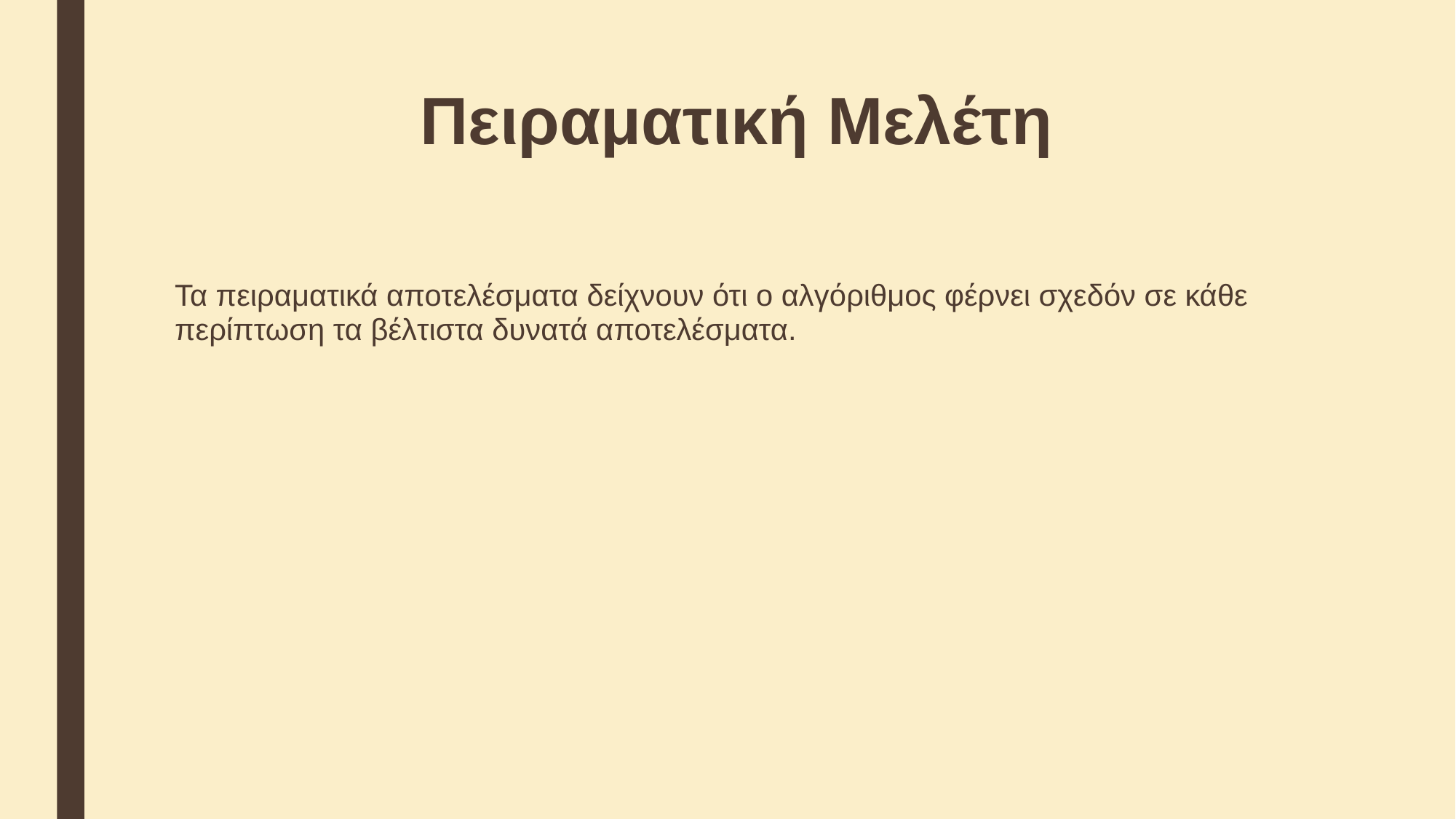

# Πειραματική Μελέτη
Τα πειραματικά αποτελέσματα δείχνουν ότι ο αλγόριθμος φέρνει σχεδόν σε κάθε περίπτωση τα βέλτιστα δυνατά αποτελέσματα.